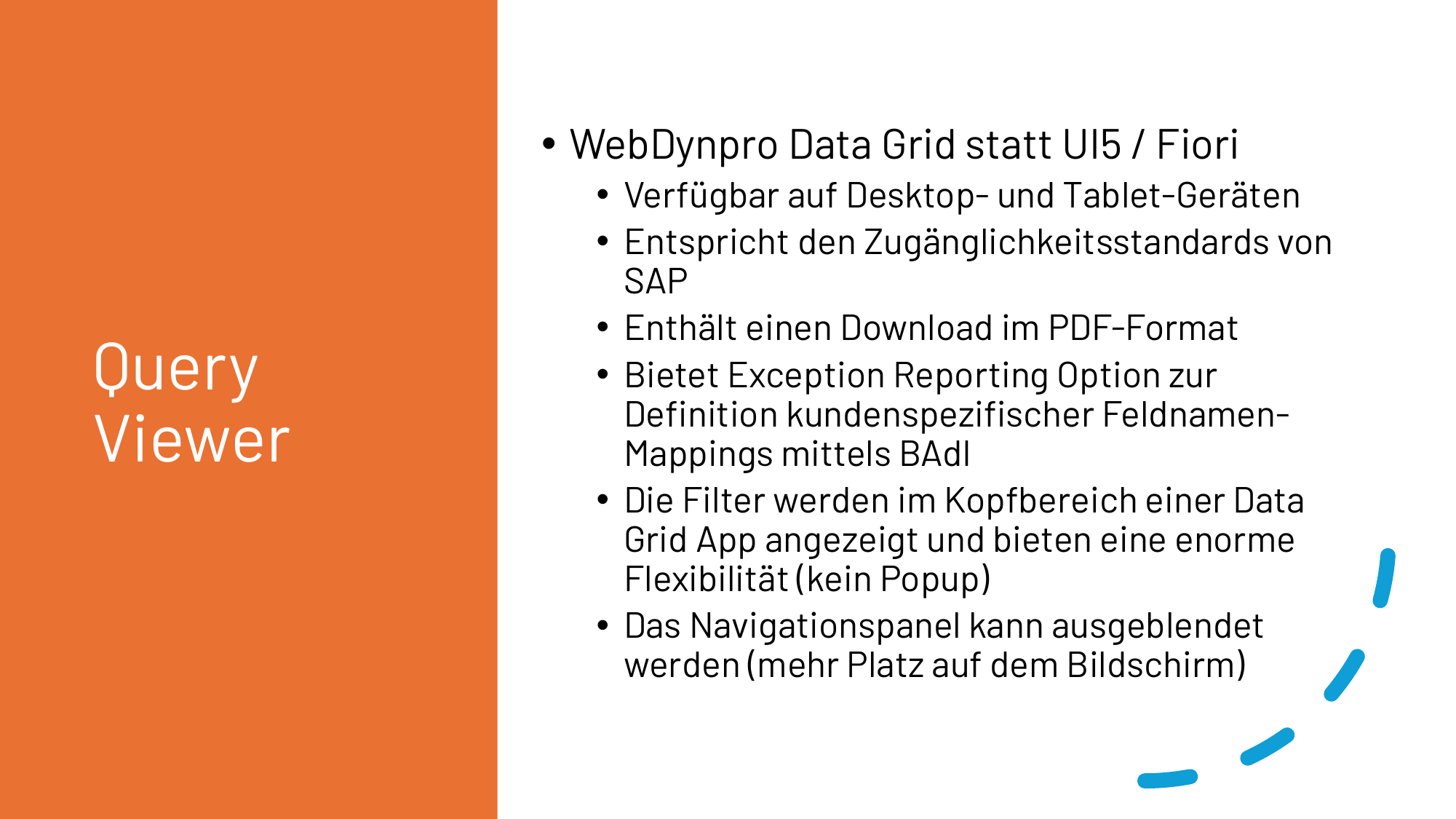

# Query Viewer
WebDynpro Data Grid statt UI5 / Fiori
Verfügbar auf Desktop- und Tablet-Geräten
Entspricht den Zugänglichkeitsstandards von SAP
Enthält einen Download im PDF-Format
Bietet Exception Reporting Option zur Definition kundenspezifischer Feldnamen-Mappings mittels BAdI
Die Filter werden im Kopfbereich einer Data Grid App angezeigt und bieten eine enorme Flexibilität (kein Popup)
Das Navigationspanel kann ausgeblendet werden (mehr Platz auf dem Bildschirm)